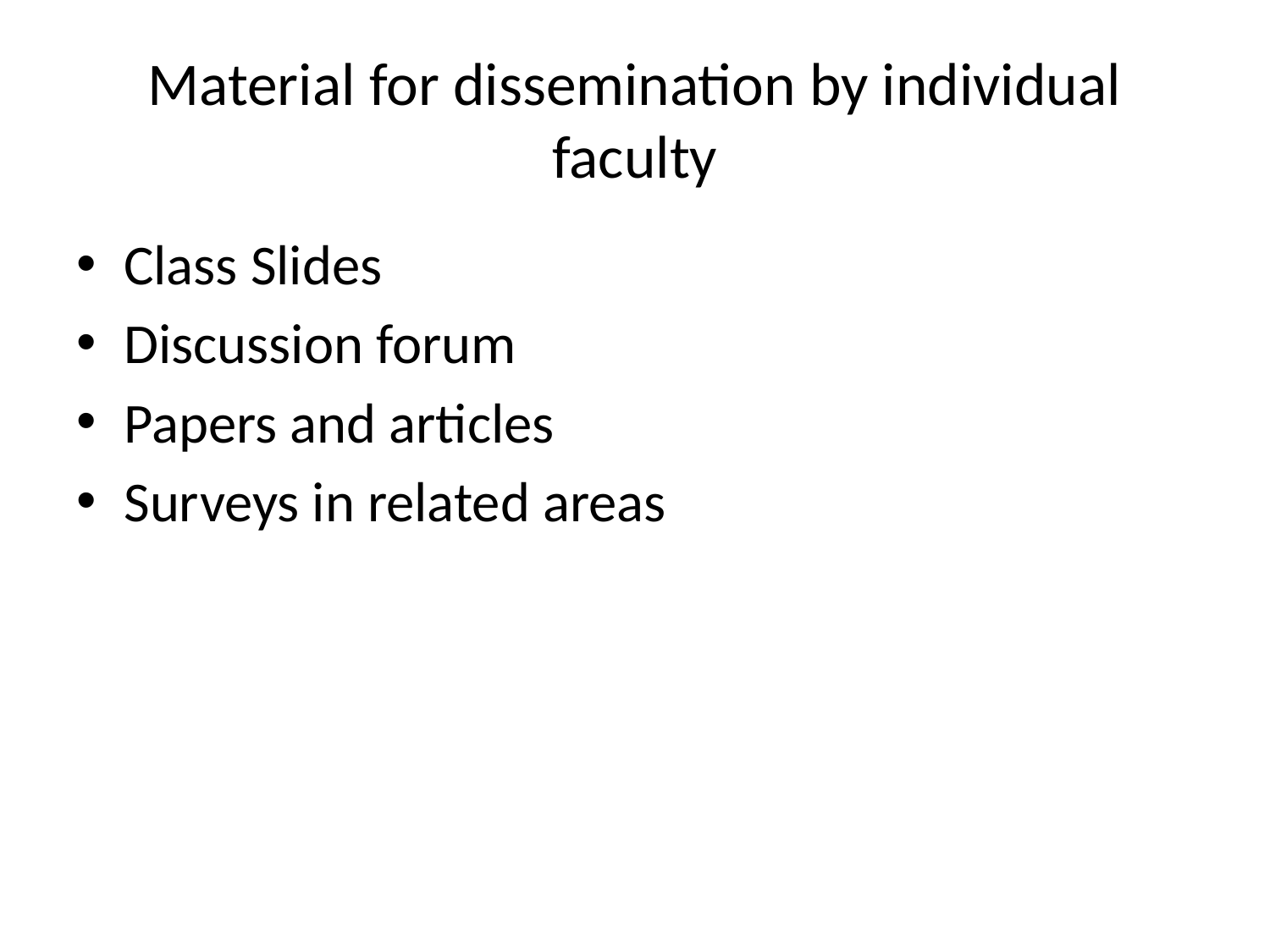

# Material for dissemination by individual faculty
Class Slides
Discussion forum
Papers and articles
Surveys in related areas